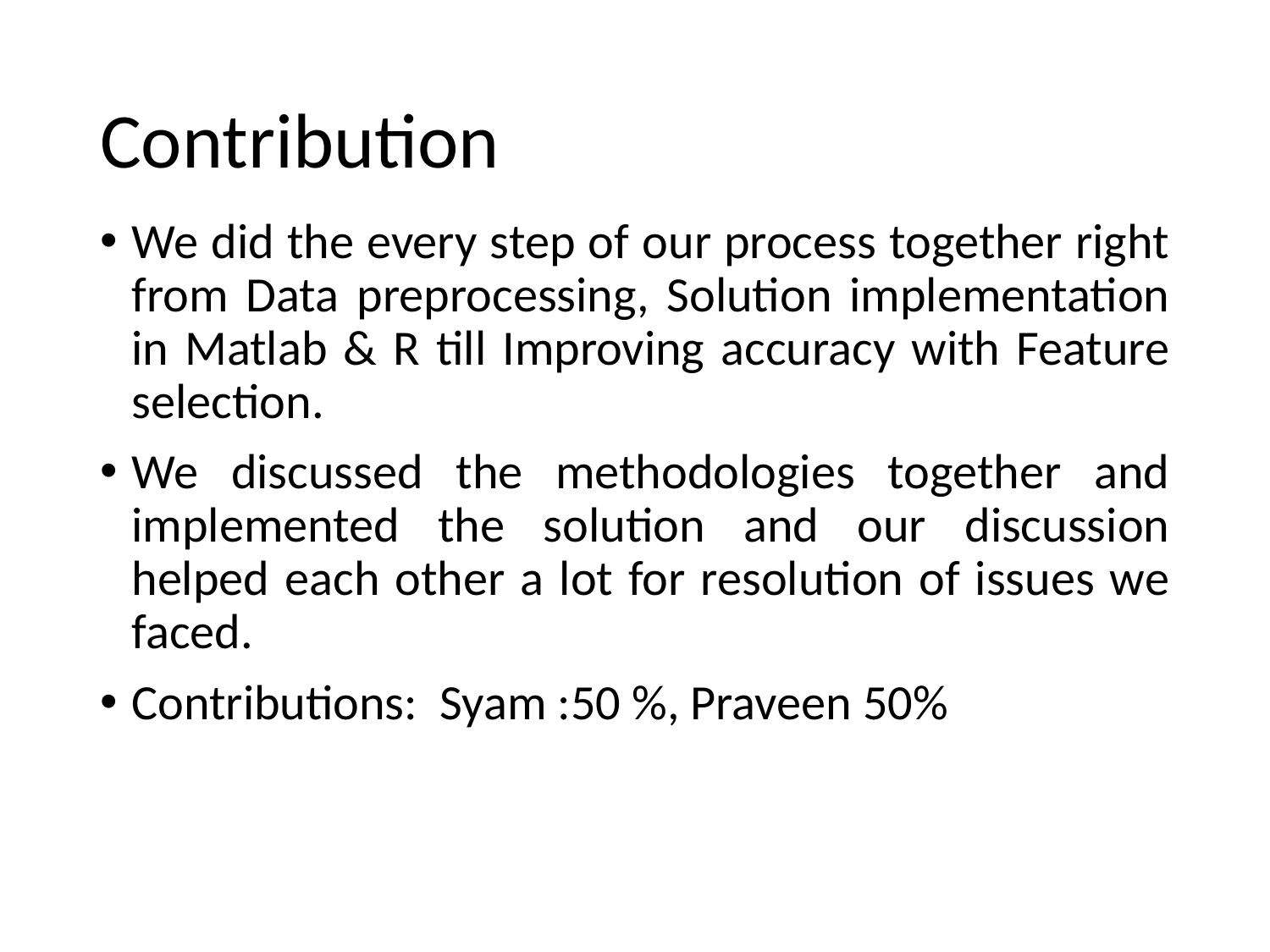

# Contribution
We did the every step of our process together right from Data preprocessing, Solution implementation in Matlab & R till Improving accuracy with Feature selection.
We discussed the methodologies together and implemented the solution and our discussion helped each other a lot for resolution of issues we faced.
Contributions:  Syam :50 %, Praveen 50%